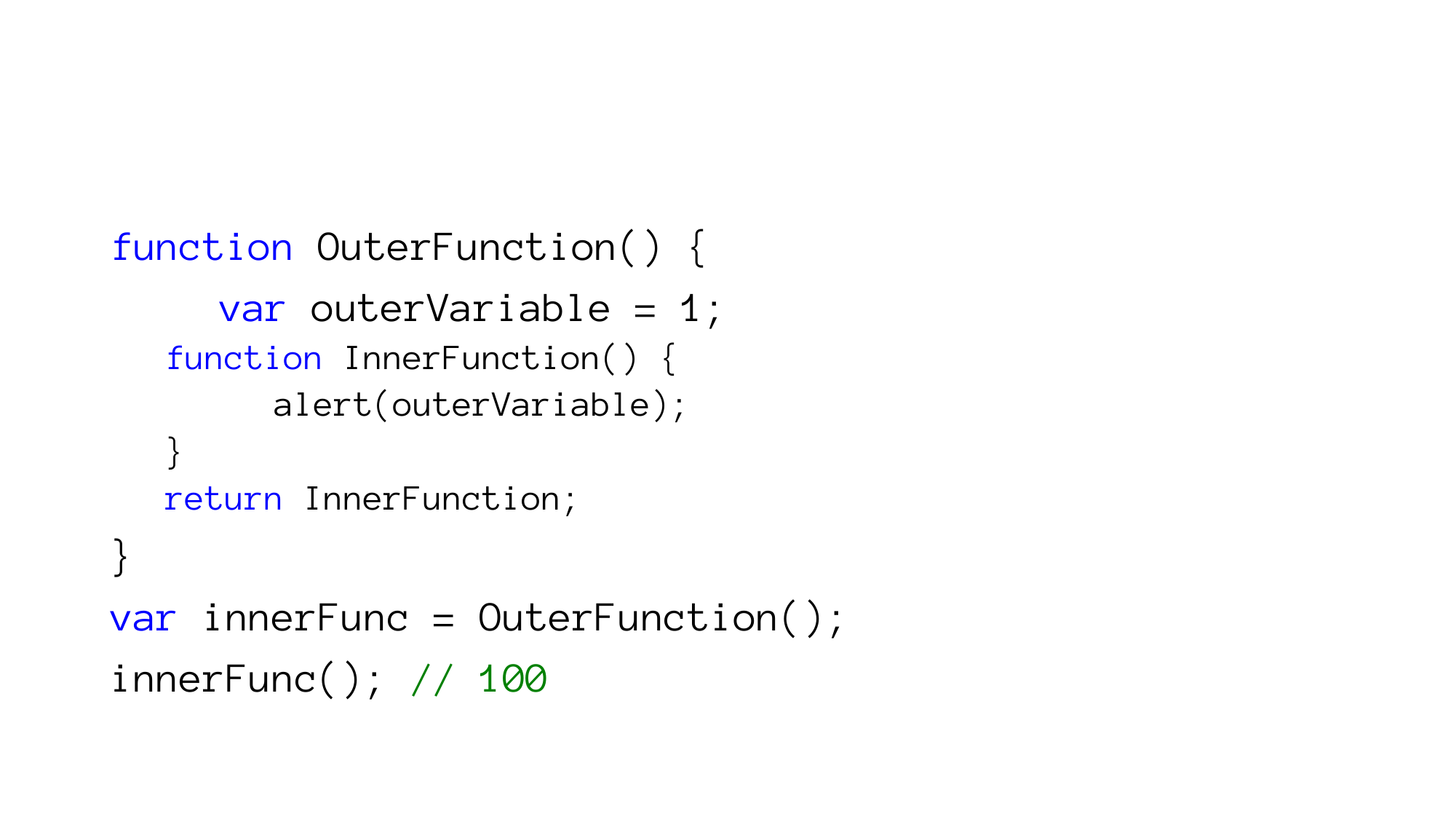

#
function OuterFunction() {
	var outerVariable = 1;
function InnerFunction() {
	alert(outerVariable);
}
return InnerFunction;
}
var innerFunc = OuterFunction();
innerFunc(); // 100